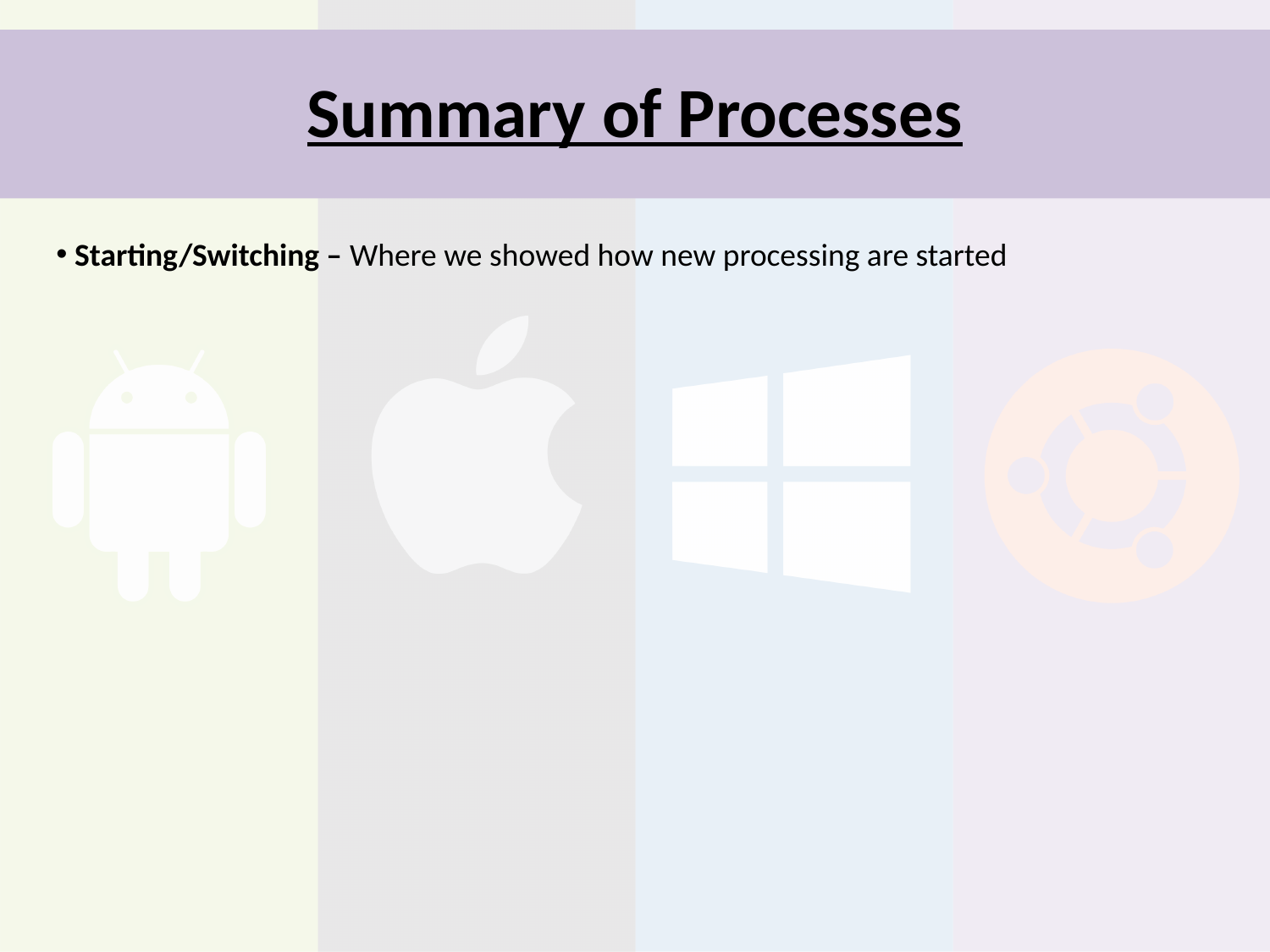

# Summary of Processes
 Starting/Switching – Where we showed how new processing are started